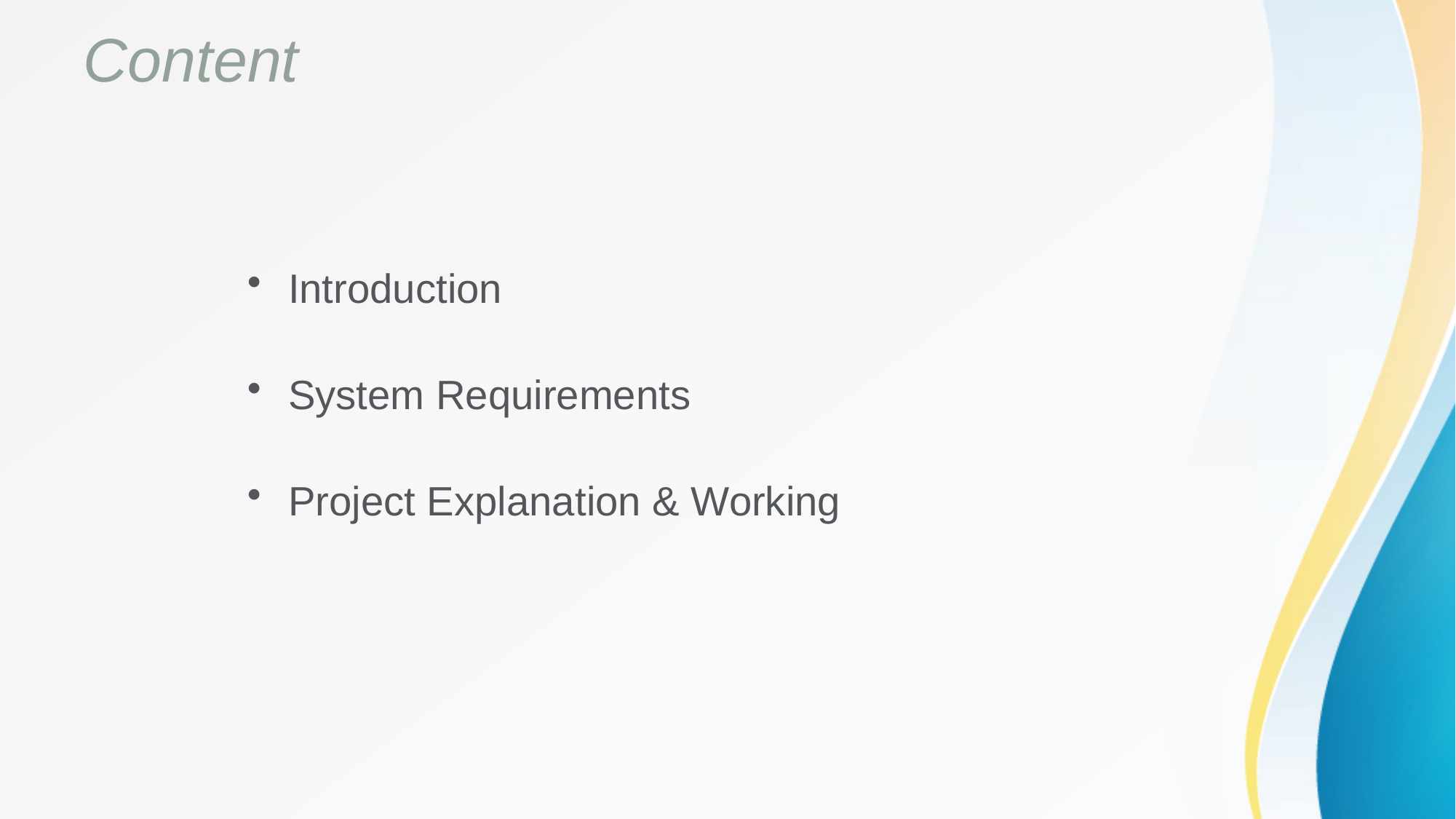

# Content
Introduction
System Requirements
Project Explanation & Working